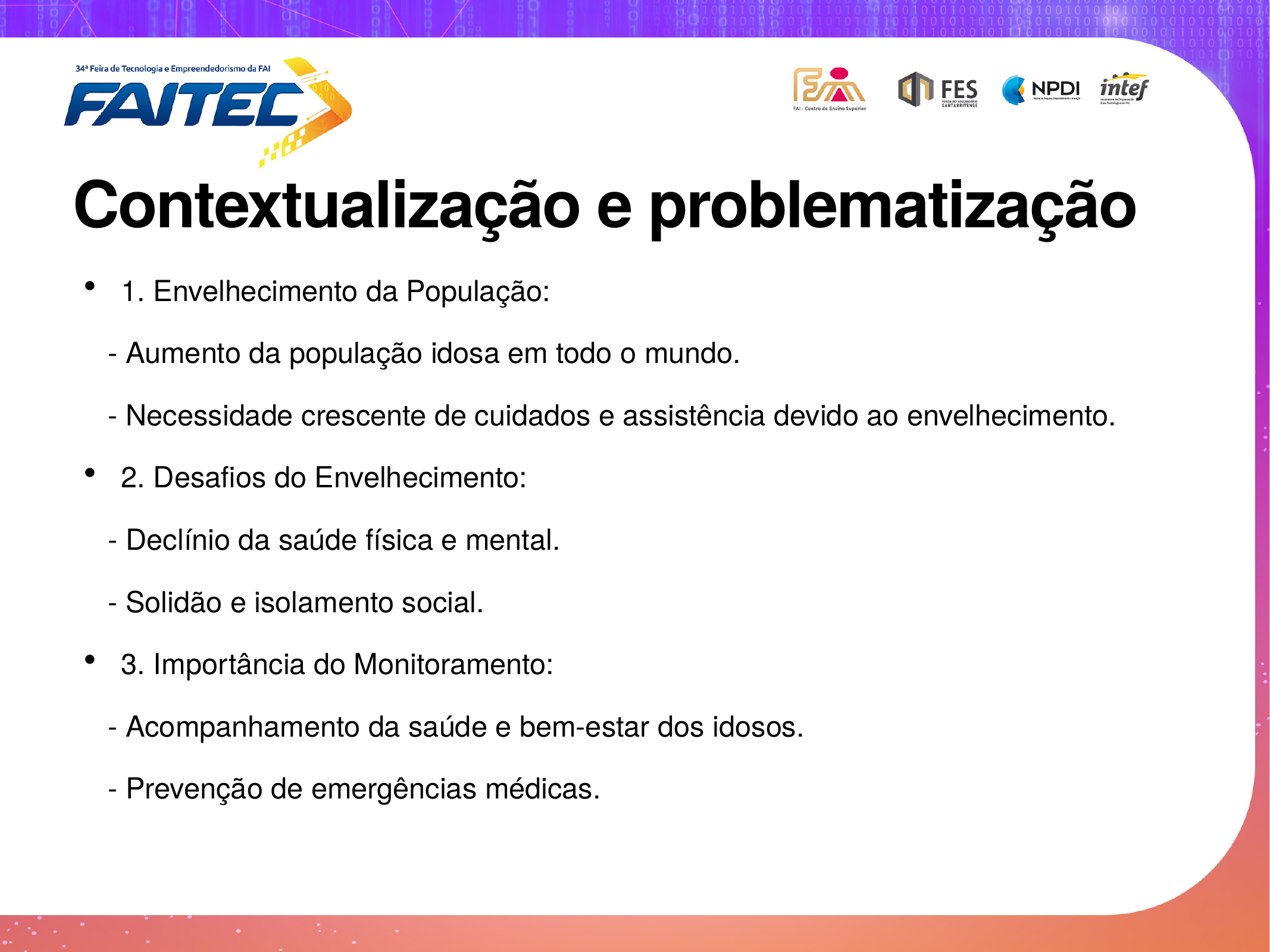

# Contextualização e problematização
1. Envelhecimento da População:
   - Aumento da população idosa em todo o mundo.
   - Necessidade crescente de cuidados e assistência devido ao envelhecimento.
2. Desafios do Envelhecimento:
   - Declínio da saúde física e mental.
   - Solidão e isolamento social.
3. Importância do Monitoramento:
   - Acompanhamento da saúde e bem-estar dos idosos.
   - Prevenção de emergências médicas.